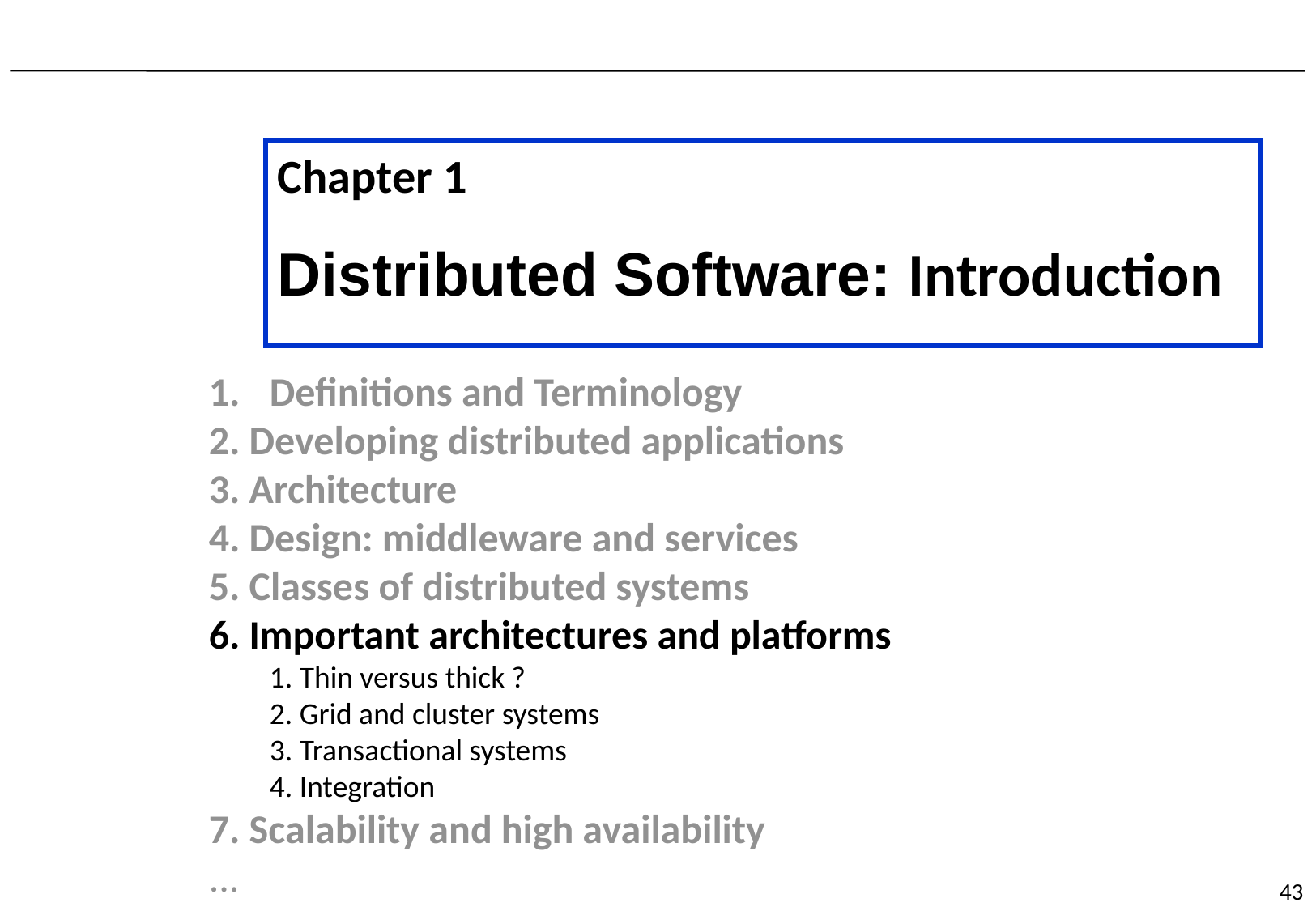

Chapter 1

Distributed Software: Introduction

Definitions and Terminology
2. Developing distributed applications
3. Architecture
4. Design: middleware and services
5. Classes of distributed systems
6. Important architectures and platforms
	1. Thin versus thick ?
	2. Grid and cluster systems
	3. Transactional systems
	4. Integration
7. Scalability and high availability
...
43